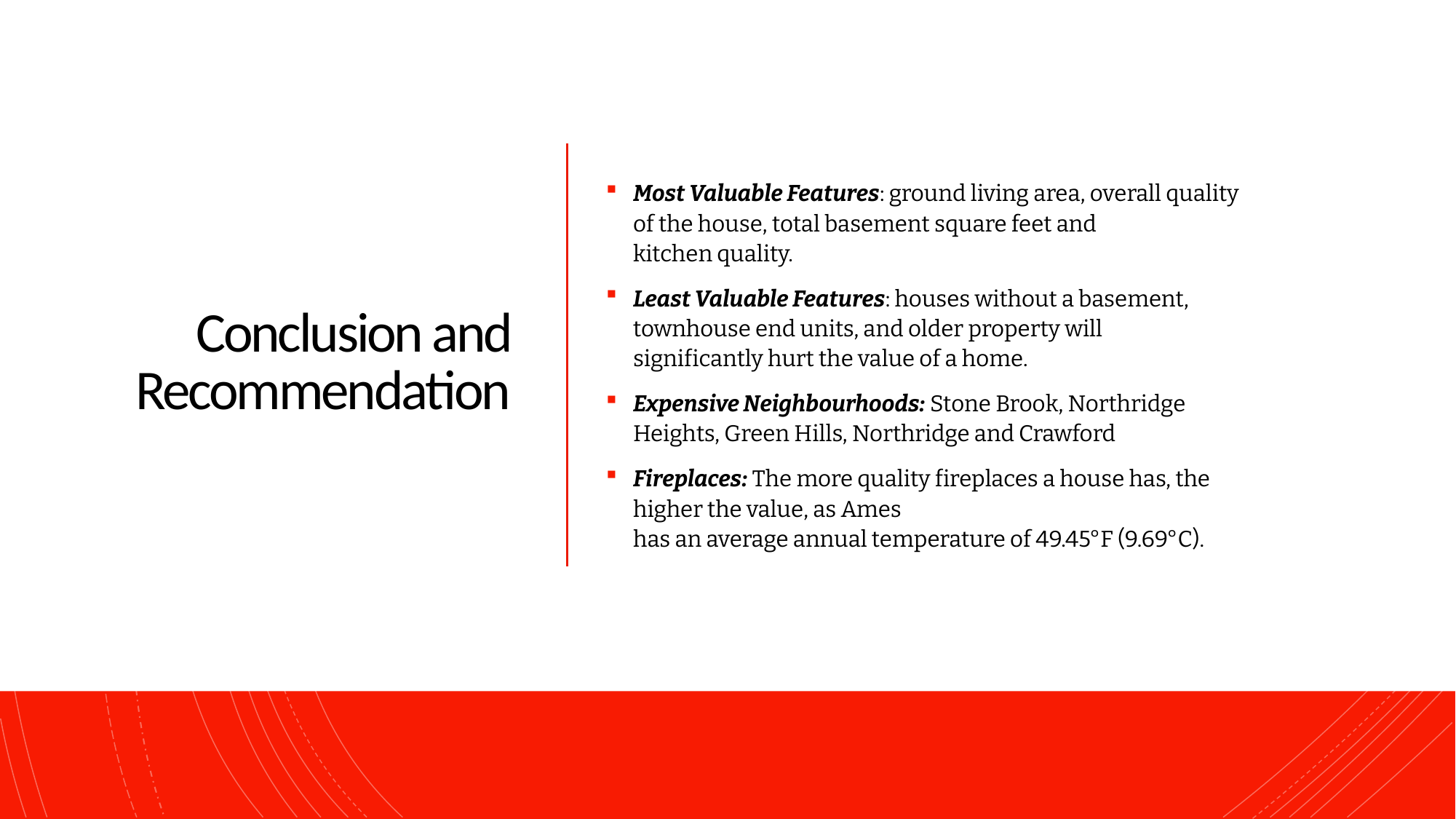

# Conclusion and Recommendation
Most Valuable Features: ground living area, overall quality of the house, total basement square feet and
kitchen quality.
Least Valuable Features: houses without a basement, townhouse end units, and older property will
significantly hurt the value of a home.
Expensive Neighbourhoods: Stone Brook, Northridge Heights, Green Hills, Northridge and Crawford
Fireplaces: The more quality fireplaces a house has, the higher the value, as Ames
has an average annual temperature of 49.45°F (9.69°C).